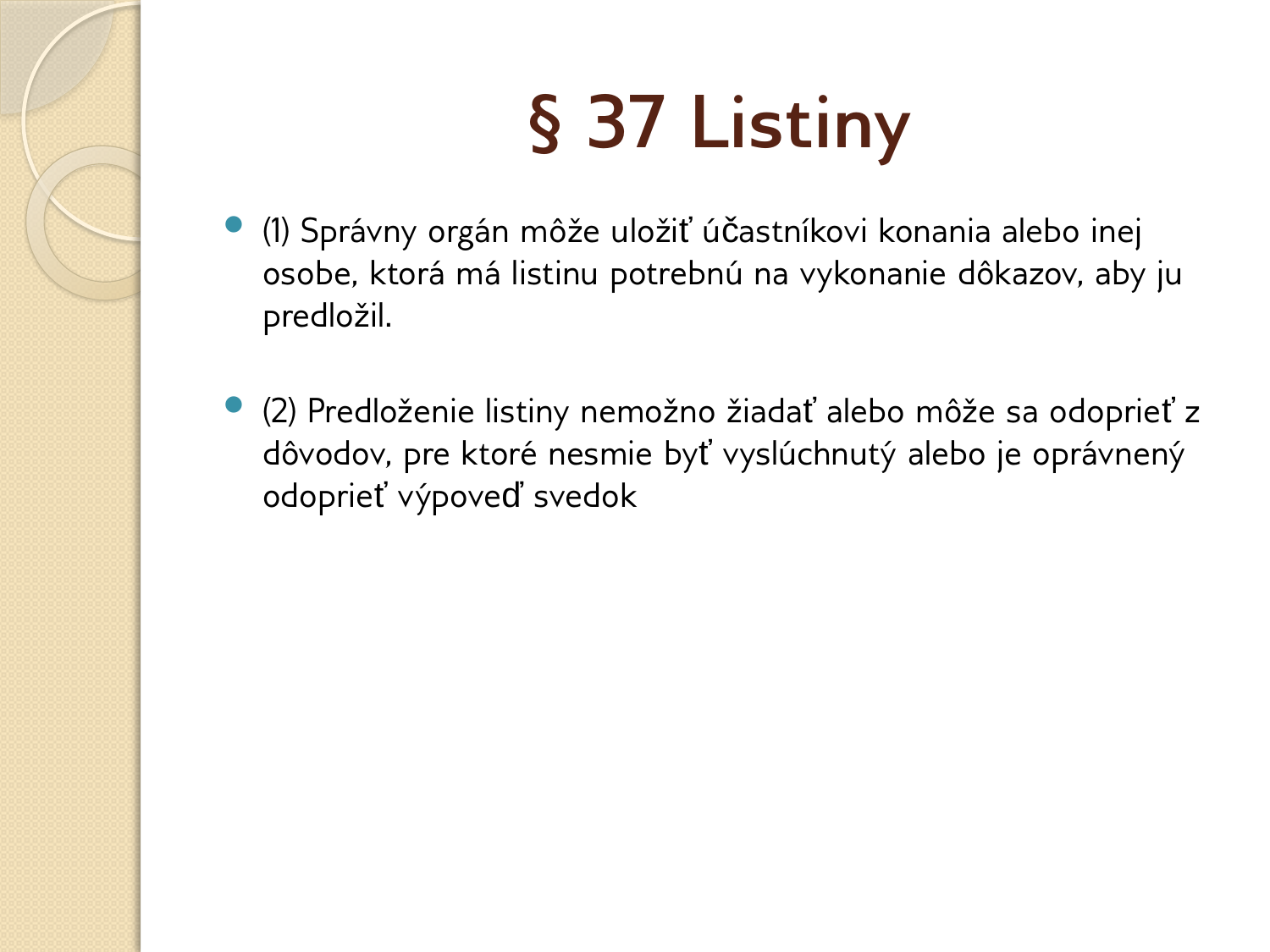

# § 37 Listiny
(1) Správny orgán môže uložiť účastníkovi konania alebo inej osobe, ktorá má listinu potrebnú na vykonanie dôkazov, aby ju predložil.
(2) Predloženie listiny nemožno žiadať alebo môže sa odoprieť z dôvodov, pre ktoré nesmie byť vyslúchnutý alebo je oprávnený odoprieť výpoveď svedok